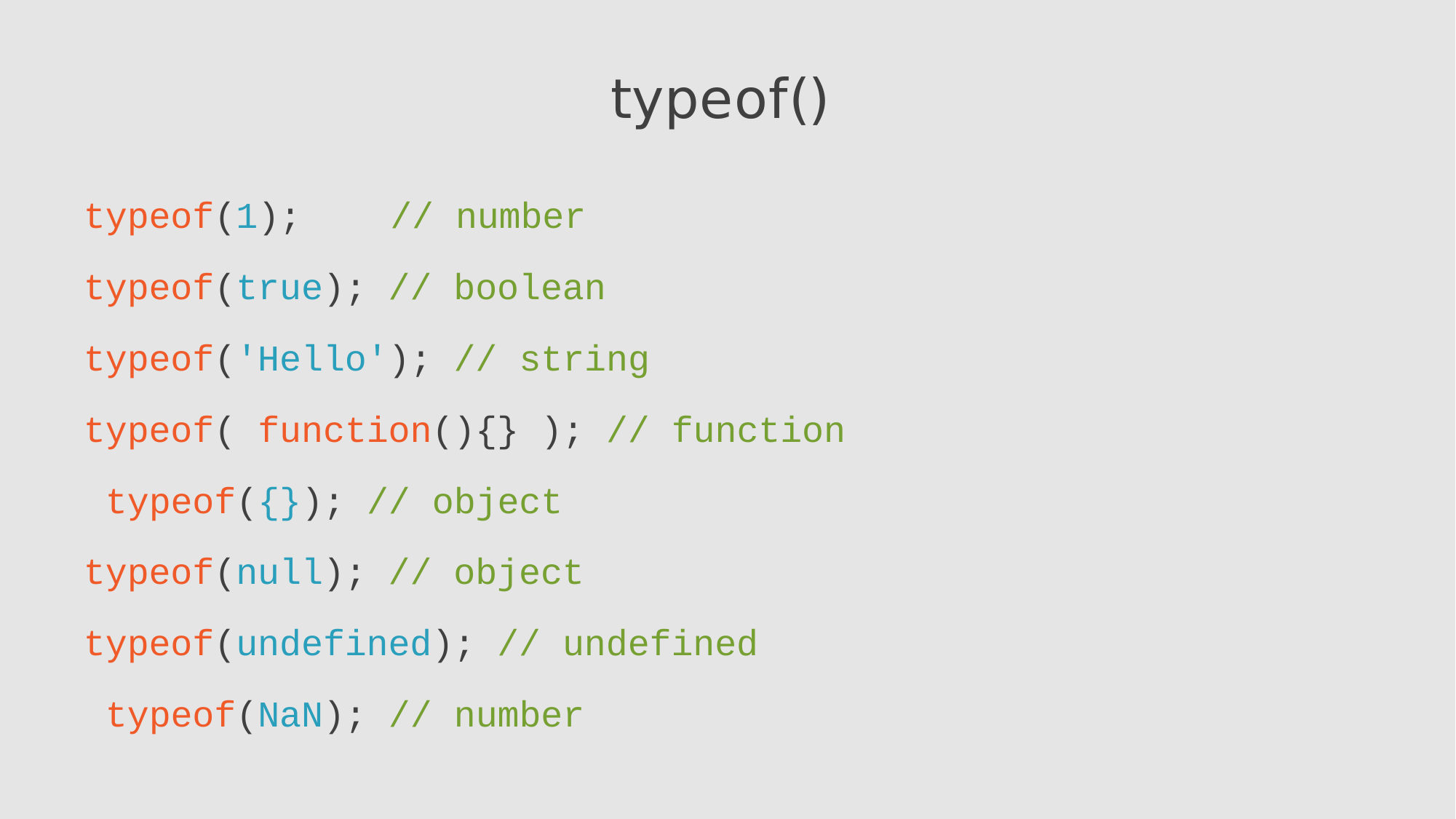

# typeof()
typeof(1);	// number
typeof(true); // boolean  typeof('Hello'); // string
typeof( function(){} ); // function  typeof({}); // object
typeof(null); // object  typeof(undefined); // undefined  typeof(NaN); // number
28